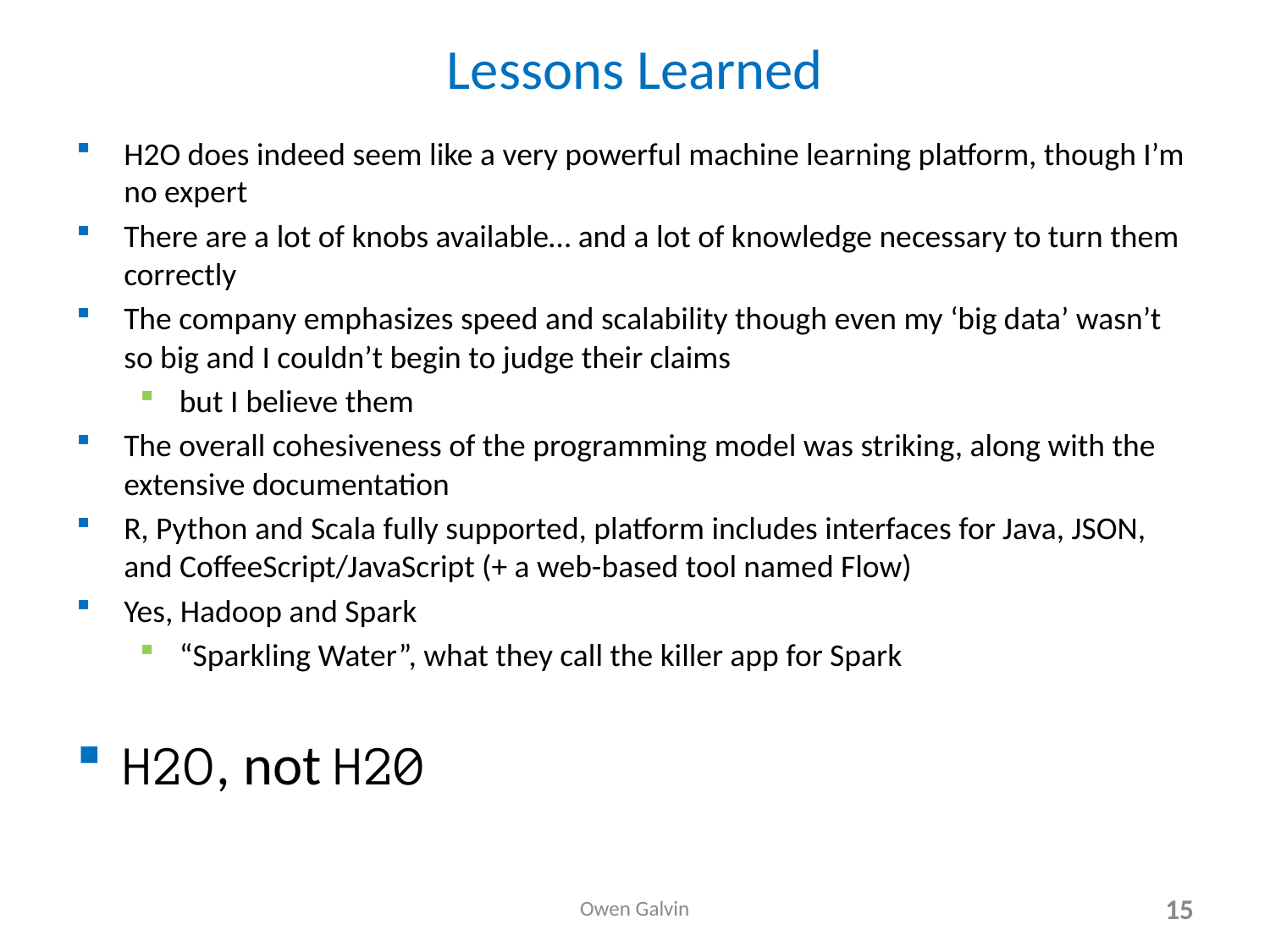

# Lessons Learned
H2O does indeed seem like a very powerful machine learning platform, though I’m no expert
There are a lot of knobs available… and a lot of knowledge necessary to turn them correctly
The company emphasizes speed and scalability though even my ‘big data’ wasn’t so big and I couldn’t begin to judge their claims
but I believe them
The overall cohesiveness of the programming model was striking, along with the extensive documentation
R, Python and Scala fully supported, platform includes interfaces for Java, JSON, and CoffeeScript/JavaScript (+ a web-based tool named Flow)
Yes, Hadoop and Spark
“Sparkling Water”, what they call the killer app for Spark

H2O, not H20
Owen Galvin
15